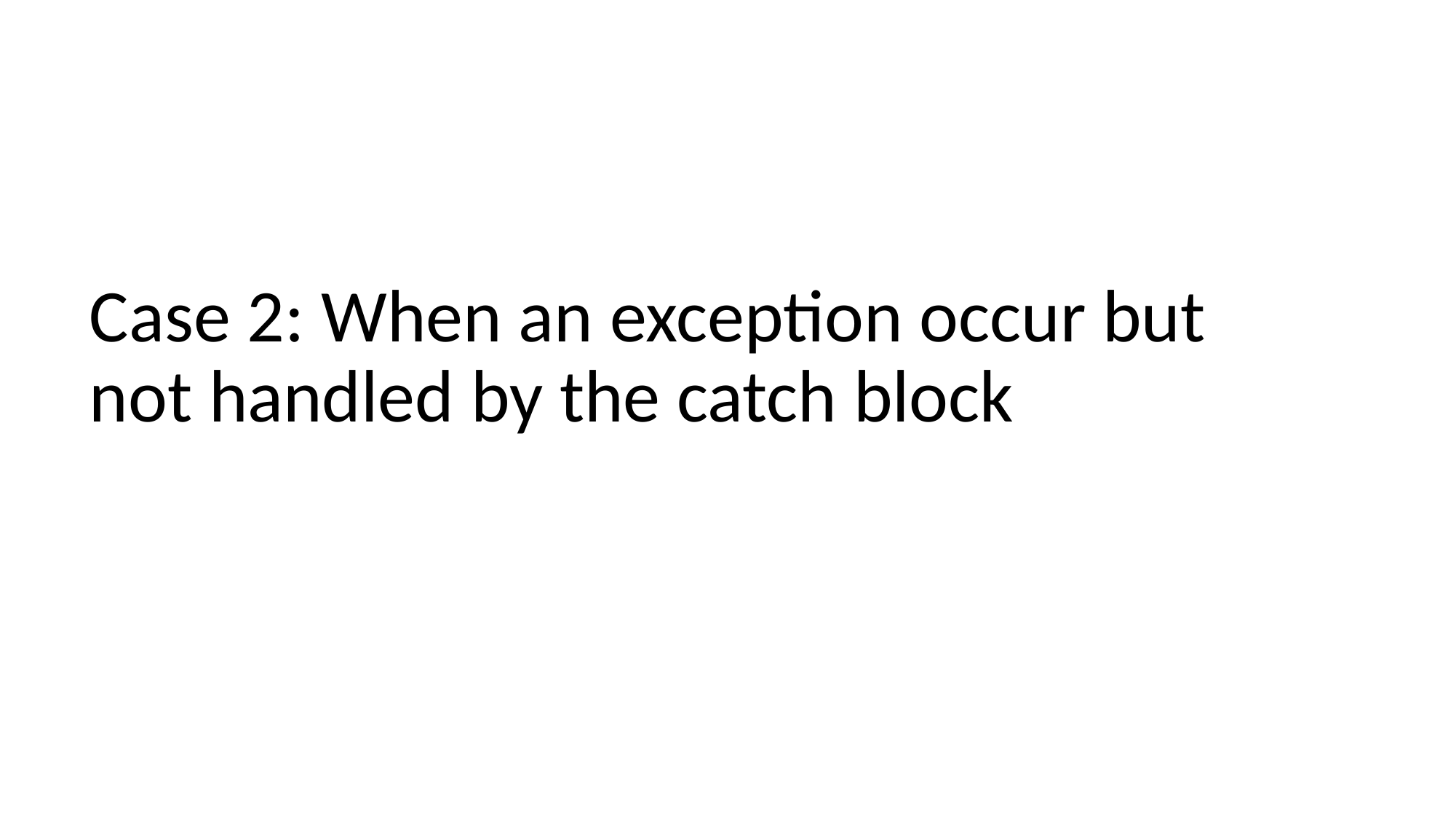

# Case 2: When an exception occur but not handled by the catch block